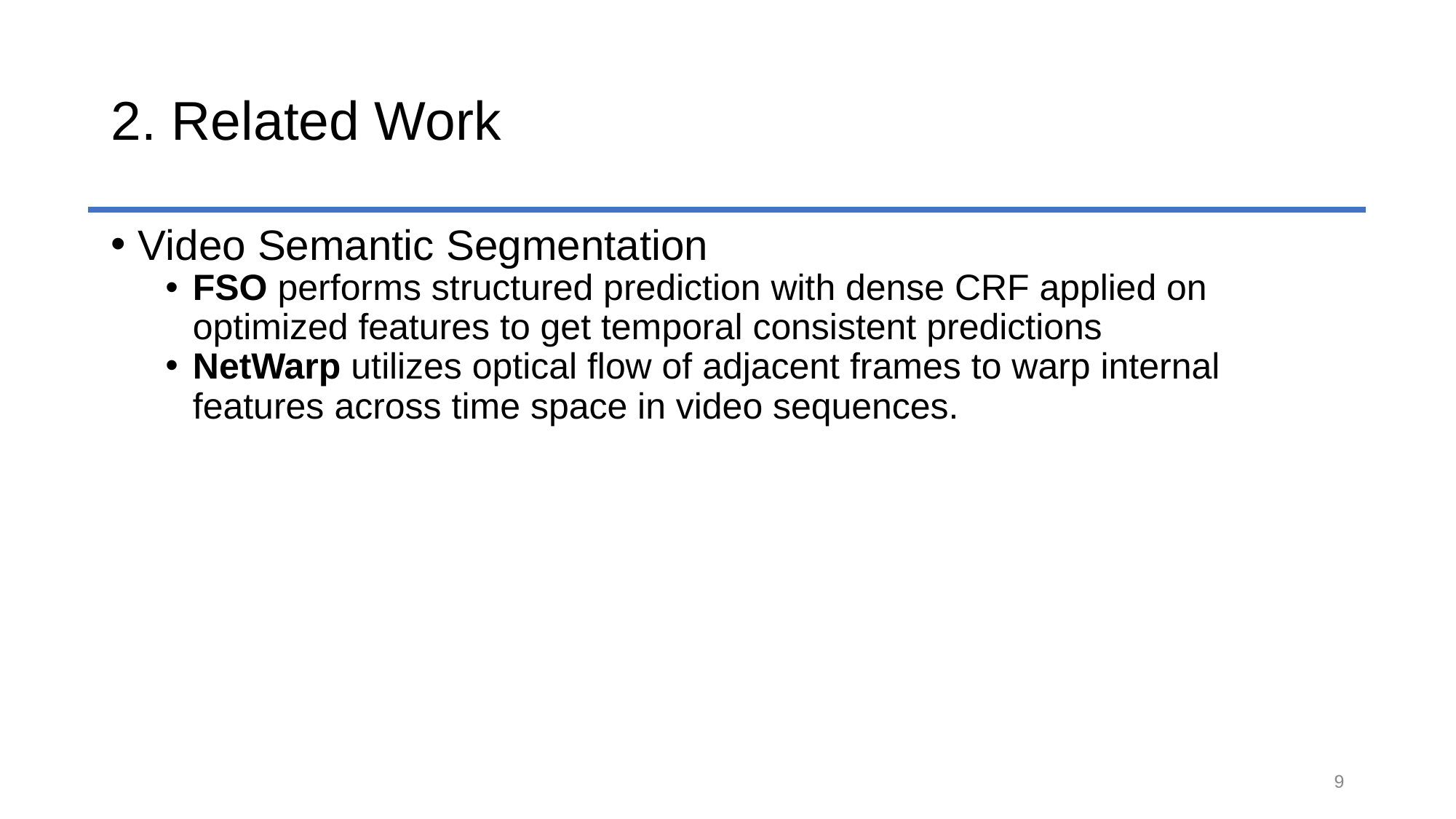

# 2. Related Work
Video Semantic Segmentation
FSO performs structured prediction with dense CRF applied on optimized features to get temporal consistent predictions
NetWarp utilizes optical flow of adjacent frames to warp internal features across time space in video sequences.
9